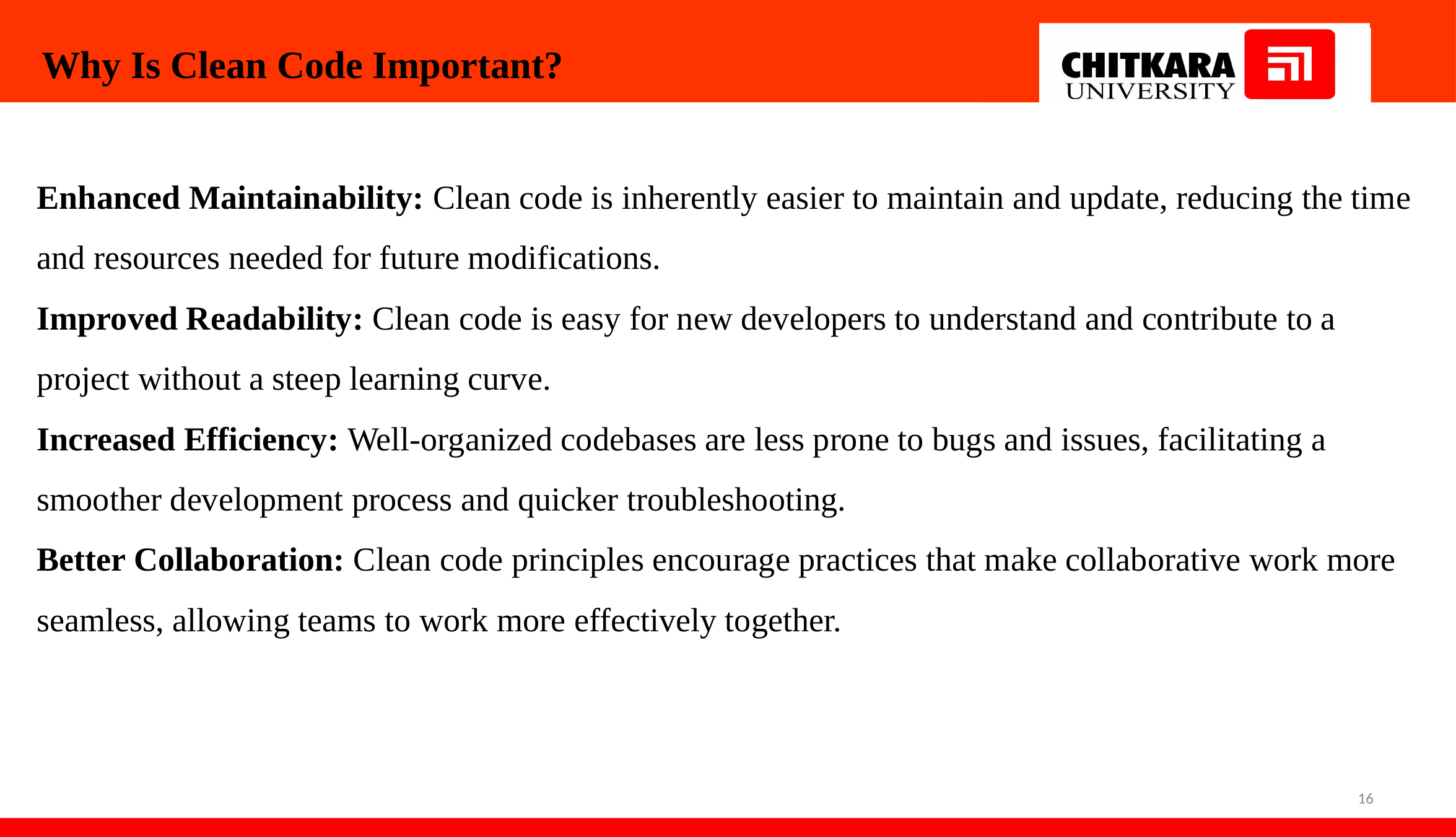

Why Is Clean Code Important?
Enhanced Maintainability: Clean code is inherently easier to maintain and update, reducing the time and resources needed for future modifications.
Improved Readability: Clean code is easy for new developers to understand and contribute to a project without a steep learning curve.
Increased Efficiency: Well-organized codebases are less prone to bugs and issues, facilitating a smoother development process and quicker troubleshooting.
Better Collaboration: Clean code principles encourage practices that make collaborative work more seamless, allowing teams to work more effectively together.
16